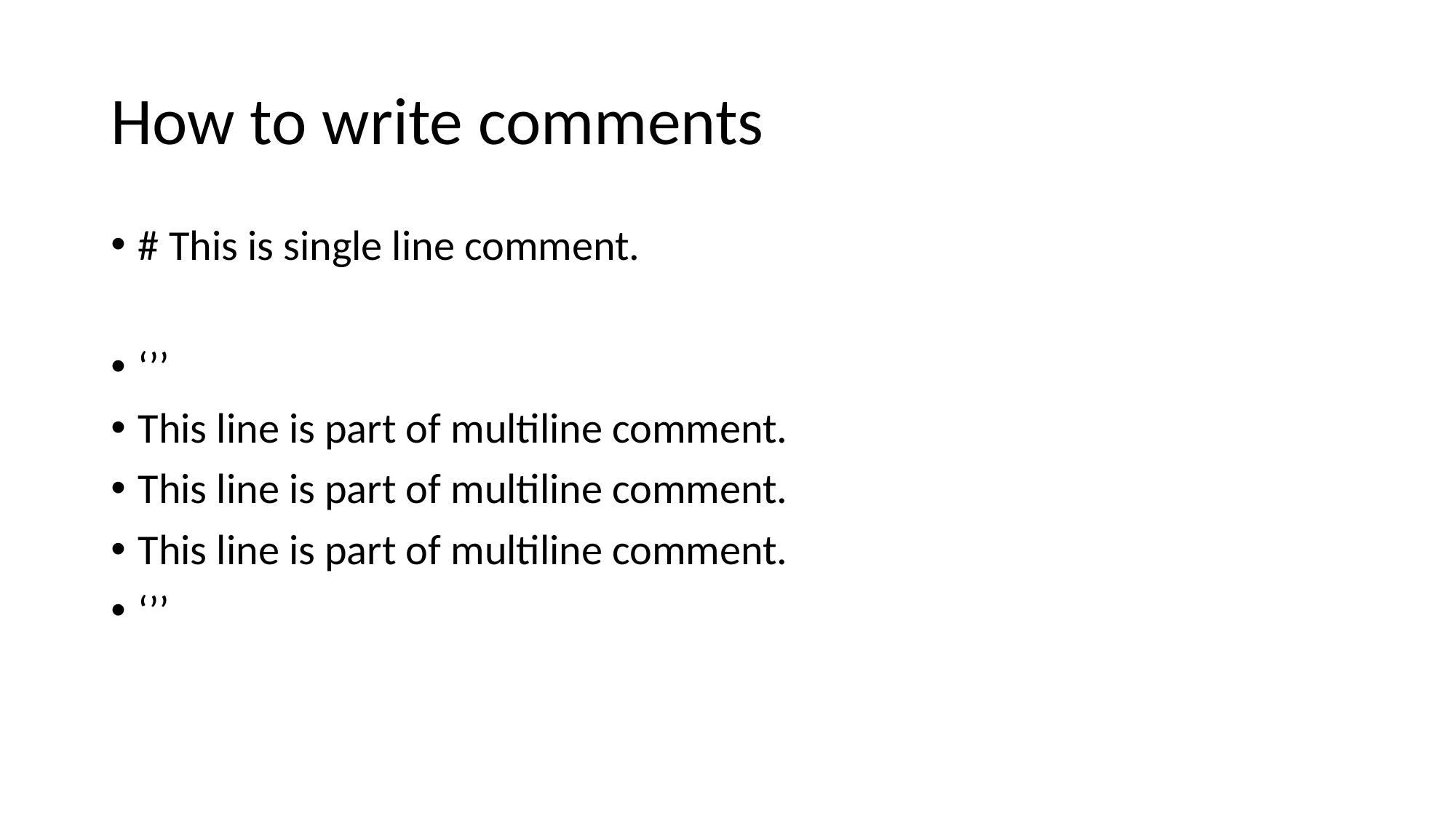

# How to write comments
# This is single line comment.

‘’’
This line is part of multiline comment.
This line is part of multiline comment.
This line is part of multiline comment.
‘’’